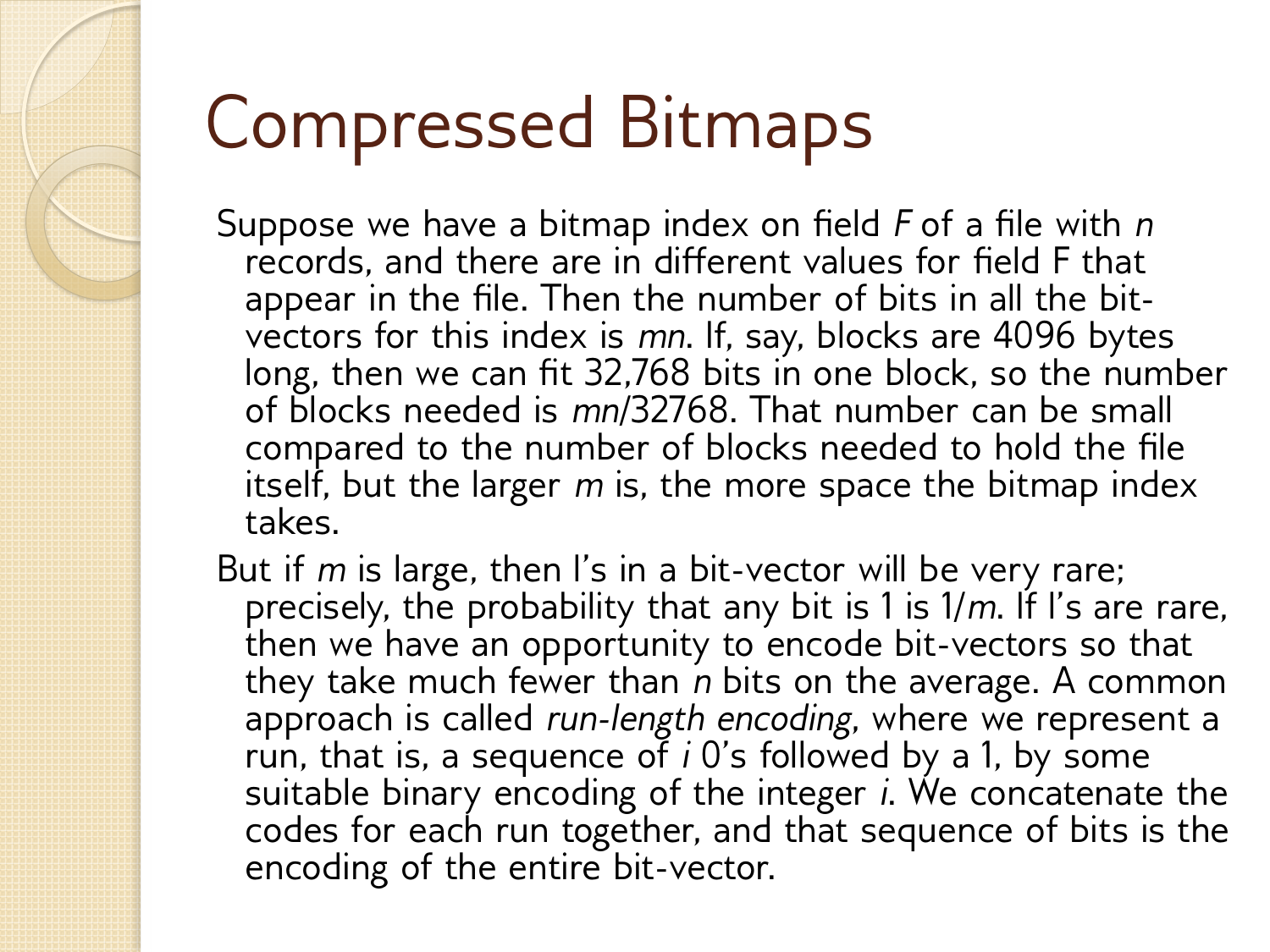

# Compressed Bitmaps
Suppose we have a bitmap index on field F of a file with n records, and there are in different values for field F that appear in the file. Then the number of bits in all the bit-vectors for this index is mn. If, say, blocks are 4096 bytes long, then we can fit 32,768 bits in one block, so the number of blocks needed is mn/32768. That number can be small compared to the number of blocks needed to hold the file itself, but the larger m is, the more space the bitmap index takes.
But if m is large, then l’s in a bit-vector will be very rare; precisely, the probability that any bit is 1 is 1/m. If l’s are rare, then we have an opportunity to encode bit-vectors so that they take much fewer than n bits on the average. A common approach is called run-length encoding, where we represent a run, that is, a sequence of i 0’s followed by a 1, by some suitable binary encoding of the integer i. We concatenate the codes for each run together, and that sequence of bits is the encoding of the entire bit-vector.